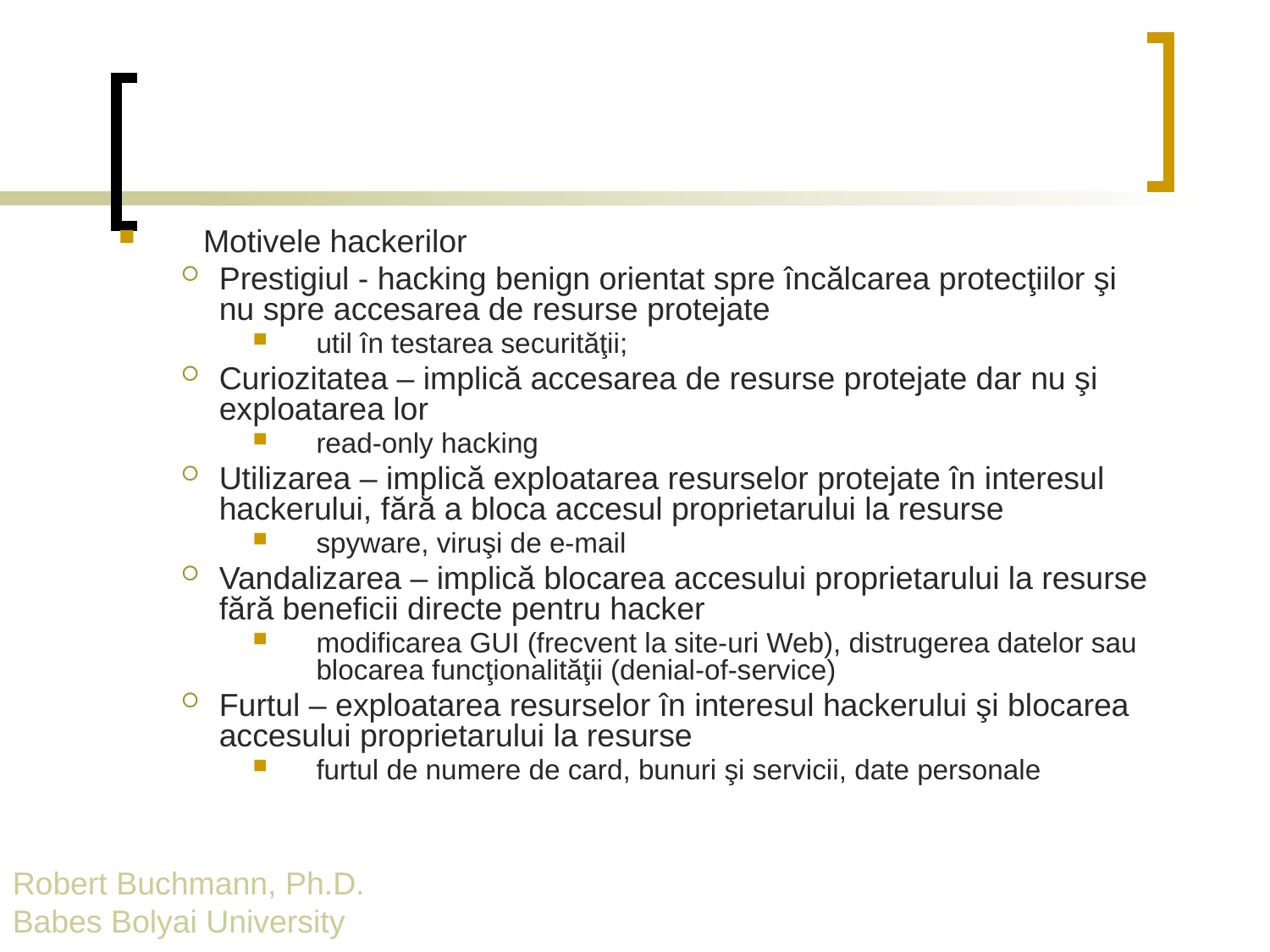

#
Motivele hackerilor
Prestigiul - hacking benign orientat spre încălcarea protecţiilor şi nu spre accesarea de resurse protejate
util în testarea securităţii;
Curiozitatea – implică accesarea de resurse protejate dar nu şi exploatarea lor
read-only hacking
Utilizarea – implică exploatarea resurselor protejate în interesul hackerului, fără a bloca accesul proprietarului la resurse
spyware, viruşi de e-mail
Vandalizarea – implică blocarea accesului proprietarului la resurse fără beneficii directe pentru hacker
modificarea GUI (frecvent la site-uri Web), distrugerea datelor sau blocarea funcţionalităţii (denial-of-service)
Furtul – exploatarea resurselor în interesul hackerului şi blocarea accesului proprietarului la resurse
furtul de numere de card, bunuri şi servicii, date personale